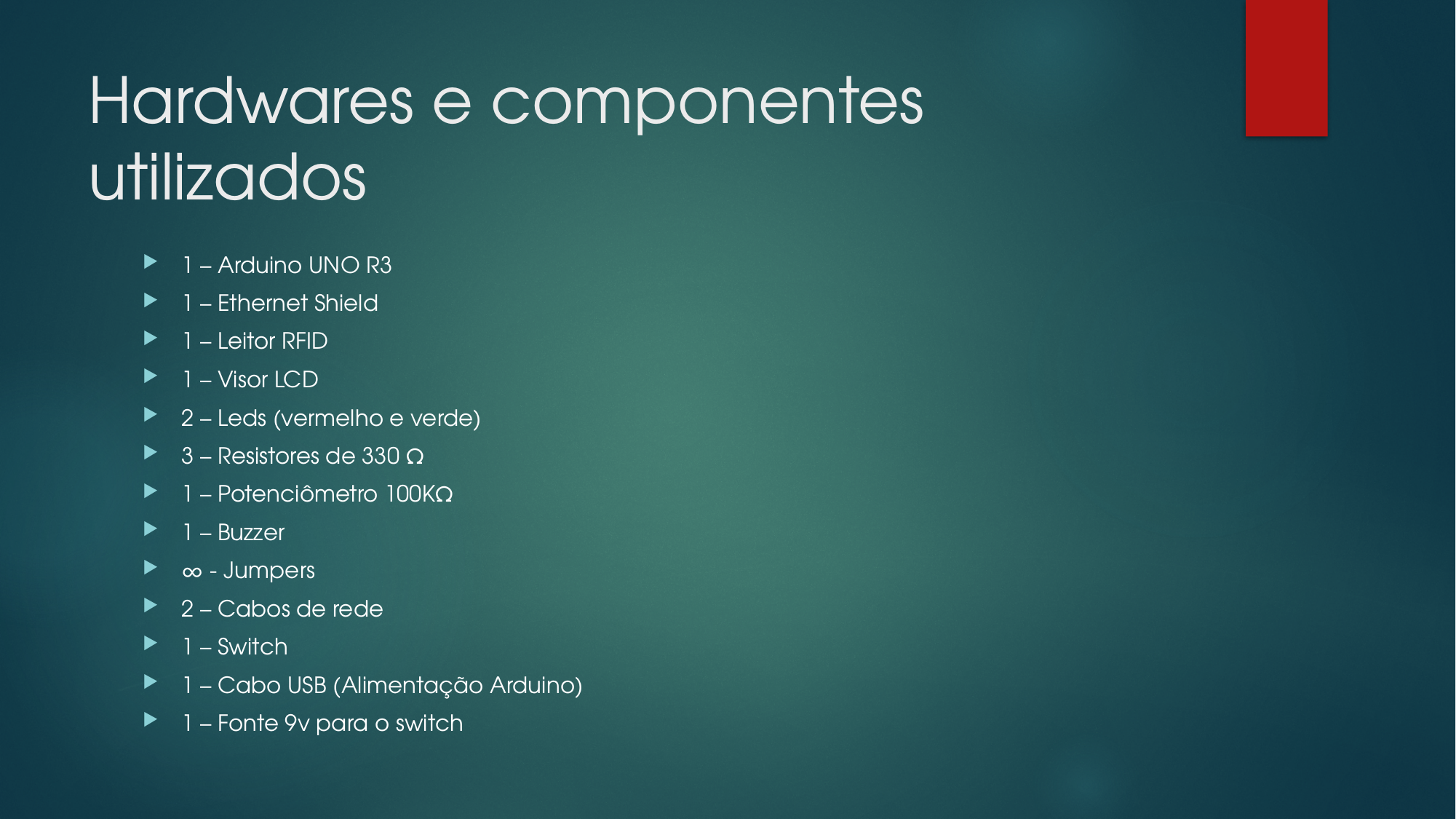

# Hardwares e componentes utilizados
1 – Arduino UNO R3
1 – Ethernet Shield
1 – Leitor RFID
1 – Visor LCD
2 – Leds (vermelho e verde)
3 – Resistores de 330 Ω
1 – Potenciômetro 100KΩ
1 – Buzzer
∞ - Jumpers
2 – Cabos de rede
1 – Switch
1 – Cabo USB (Alimentação Arduino)
1 – Fonte 9v para o switch